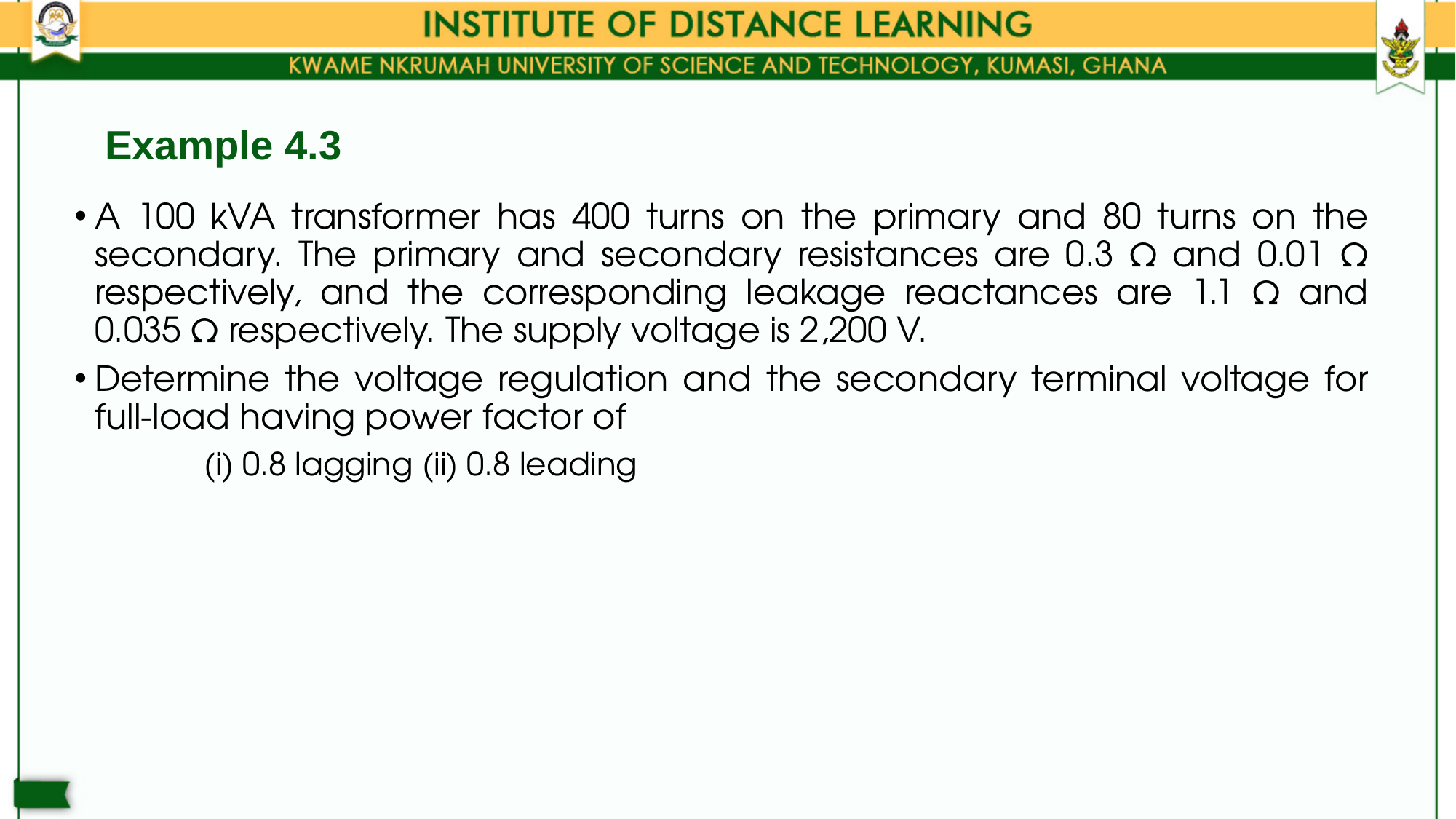

# Example 4.3
A 100 kVA transformer has 400 turns on the primary and 80 turns on the secondary. The primary and secondary resistances are 0.3 Ω and 0.01 Ω respectively, and the corresponding leakage reactances are 1.1 Ω and 0.035 Ω respectively. The supply voltage is 2,200 V.
Determine the voltage regulation and the secondary terminal voltage for full-load having power factor of
		(i) 0.8 lagging (ii) 0.8 leading